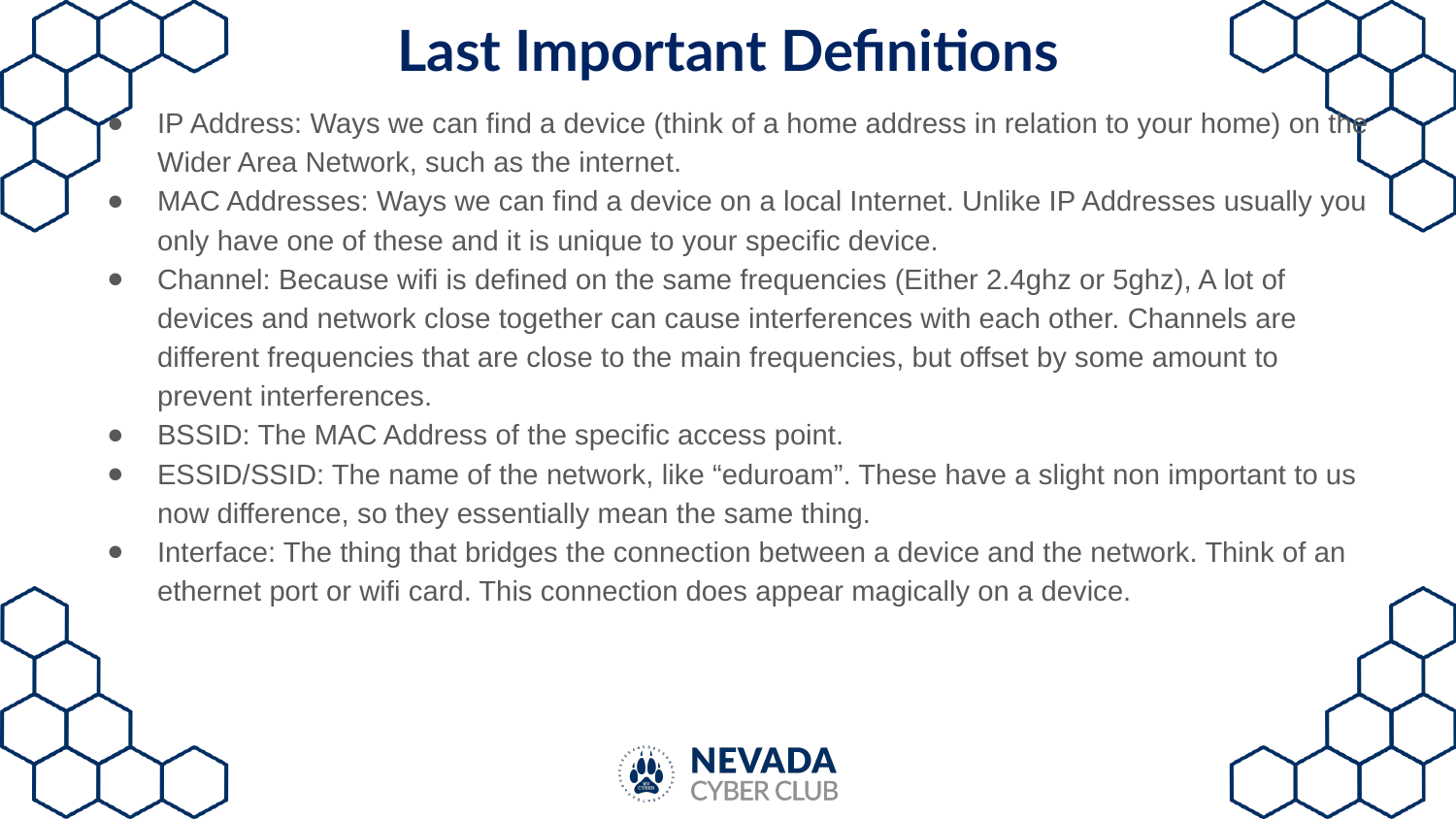

# Last Important Definitions
IP Address: Ways we can find a device (think of a home address in relation to your home) on the Wider Area Network, such as the internet.
MAC Addresses: Ways we can find a device on a local Internet. Unlike IP Addresses usually you only have one of these and it is unique to your specific device.
Channel: Because wifi is defined on the same frequencies (Either 2.4ghz or 5ghz), A lot of devices and network close together can cause interferences with each other. Channels are different frequencies that are close to the main frequencies, but offset by some amount to prevent interferences.
BSSID: The MAC Address of the specific access point.
ESSID/SSID: The name of the network, like “eduroam”. These have a slight non important to us now difference, so they essentially mean the same thing.
Interface: The thing that bridges the connection between a device and the network. Think of an ethernet port or wifi card. This connection does appear magically on a device.